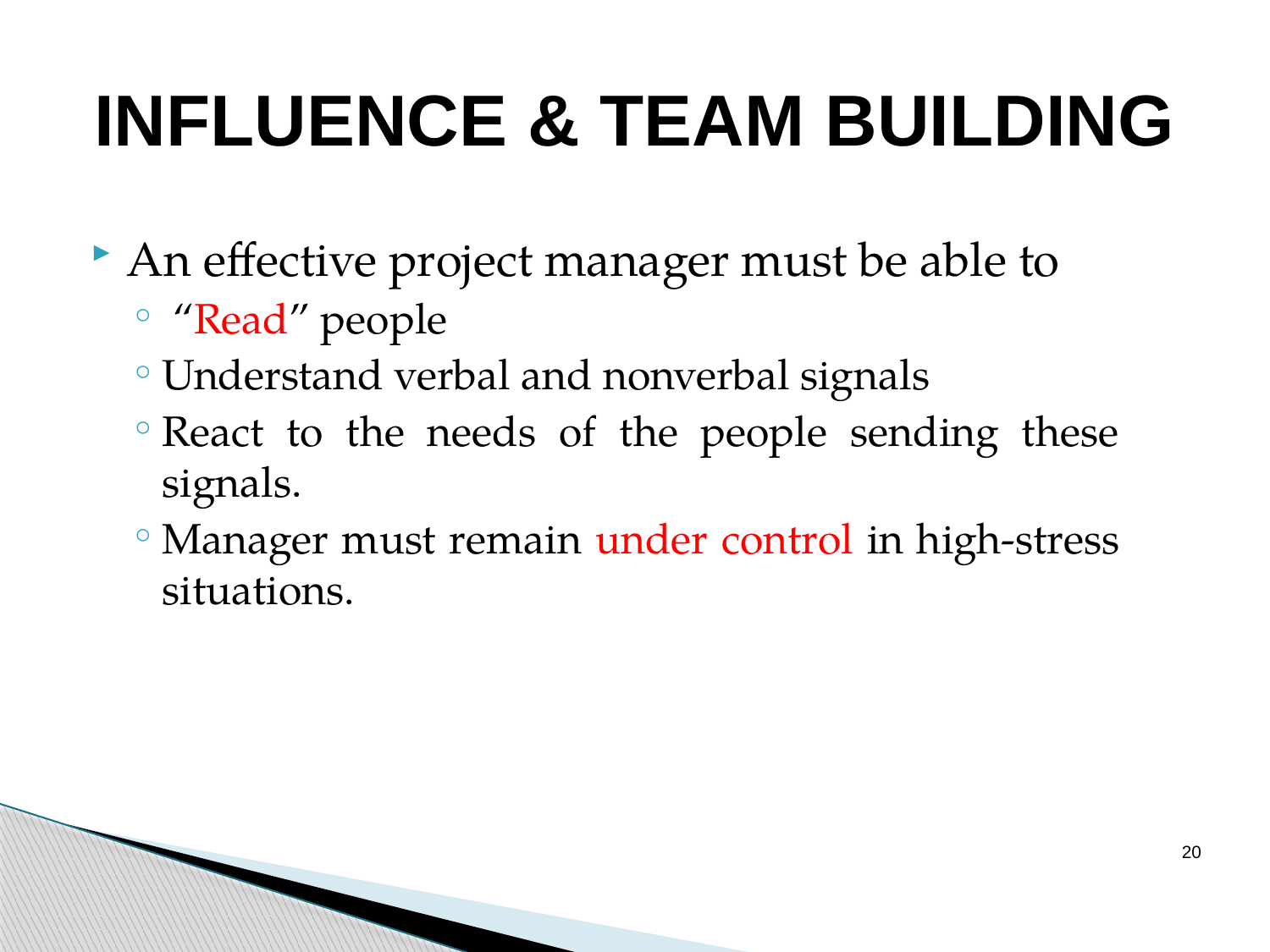

# INFLUENCE & TEAM BUILDING
An effective project manager must be able to
 “Read” people
Understand verbal and nonverbal signals
React to the needs of the people sending these signals.
Manager must remain under control in high-stress situations.
20